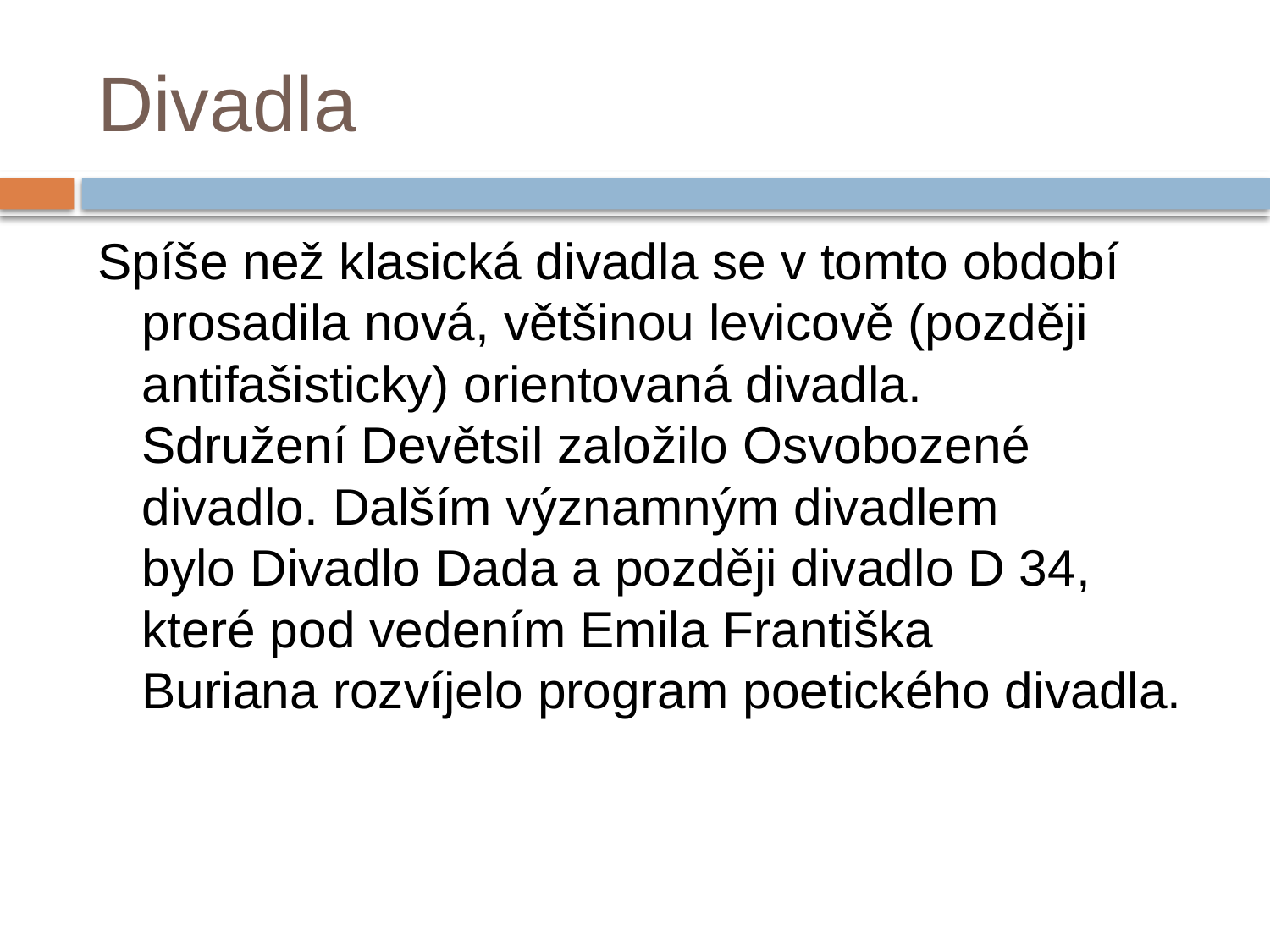

# Divadla
Spíše než klasická divadla se v tomto období prosadila nová, většinou levicově (později antifašisticky) orientovaná divadla. Sdružení Devětsil založilo Osvobozené divadlo. Dalším významným divadlem bylo Divadlo Dada a později divadlo D 34, které pod vedením Emila Františka Buriana rozvíjelo program poetického divadla.